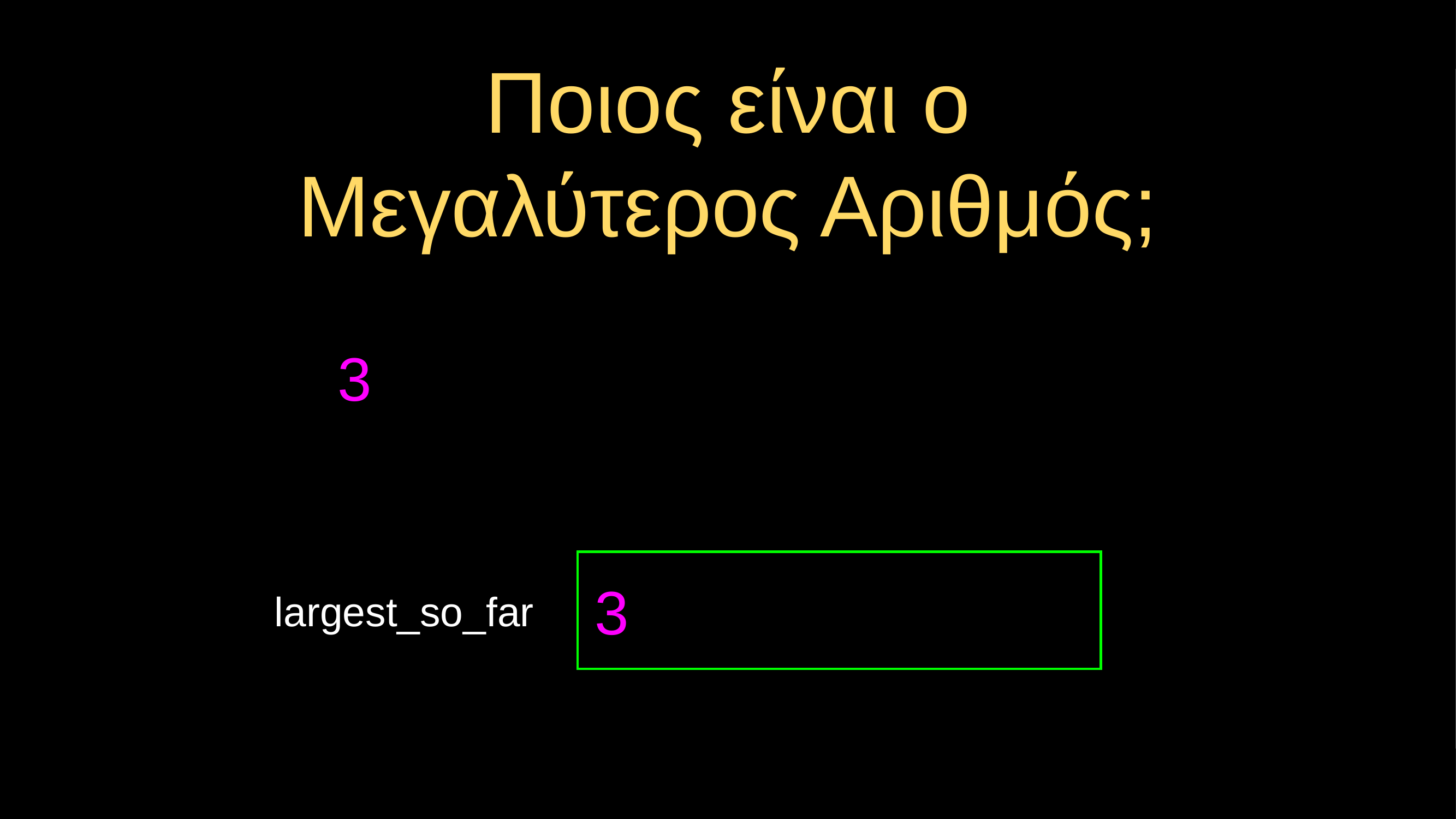

# Ποιος είναι ο Μεγαλύτερος Αριθμός;
3

3
largest_so_far